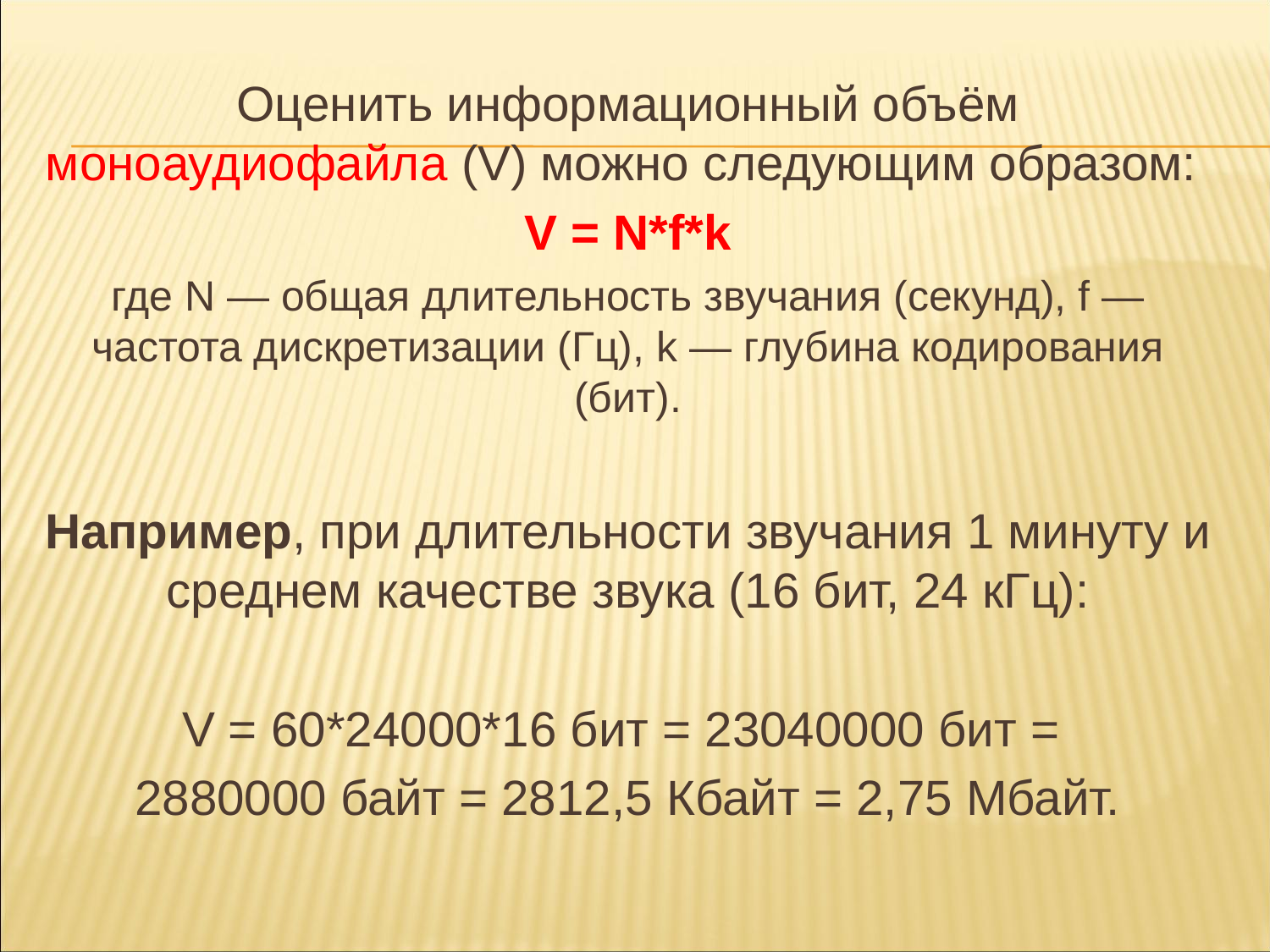

Оценить информационный объём моноаудиофайла (V) можно следующим образом:
V = N*f*k
где N — общая длительность звучания (секунд), f — частота дискретизации (Гц), k — глубина кодирования (бит).

Например, при длительности звучания 1 минуту и среднем качестве звука (16 бит, 24 кГц):

V = 60*24000*16 бит = 23040000 бит =
2880000 байт = 2812,5 Кбайт = 2,75 Мбайт.